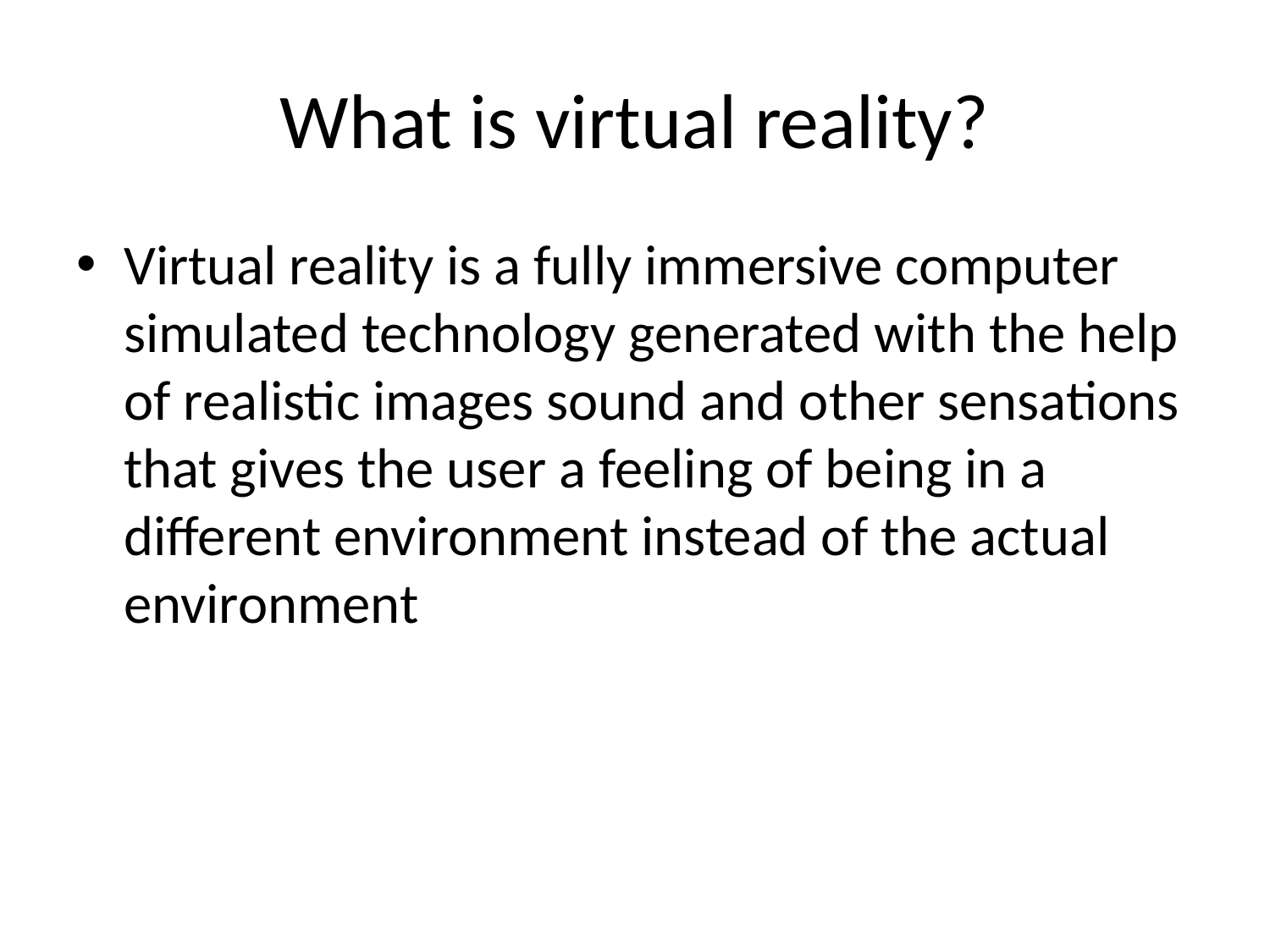

# What is virtual reality?
Virtual reality is a fully immersive computer simulated technology generated with the help of realistic images sound and other sensations that gives the user a feeling of being in a different environment instead of the actual environment